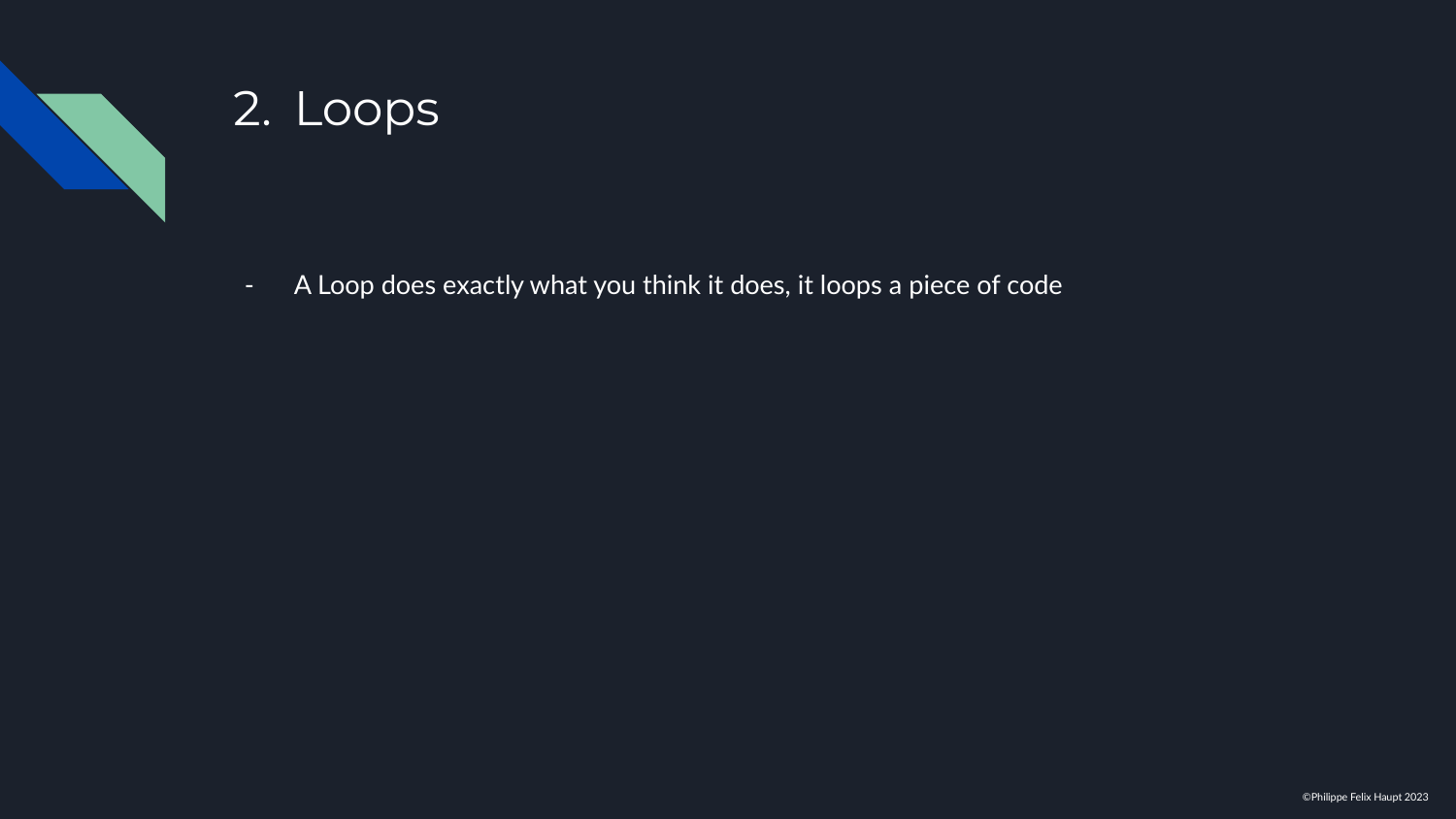

# Loops
A Loop does exactly what you think it does, it loops a piece of code
©Philippe Felix Haupt 2023